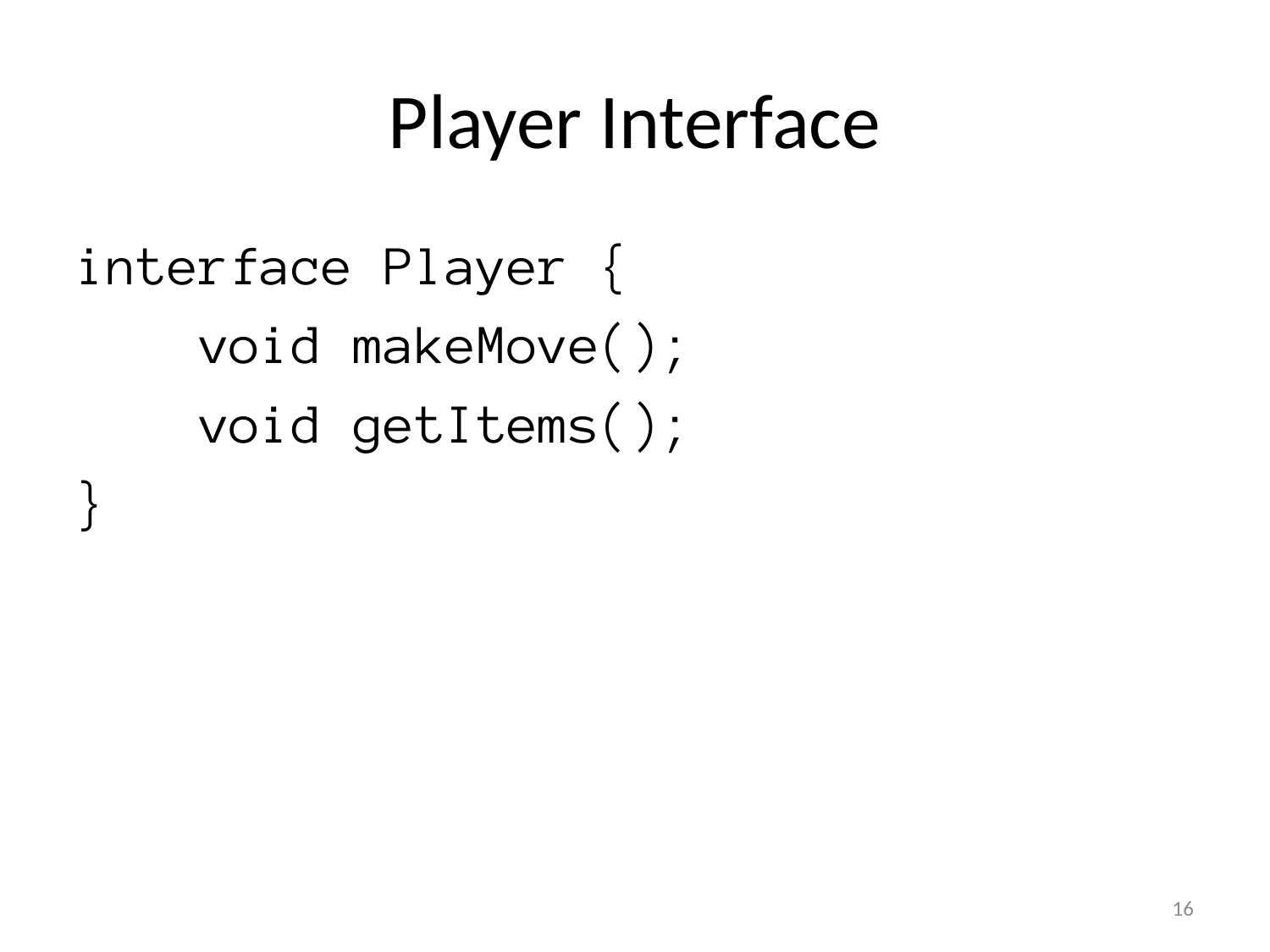

# Player Interface
interface Player {
    void makeMove();
    void getItems();
}

16